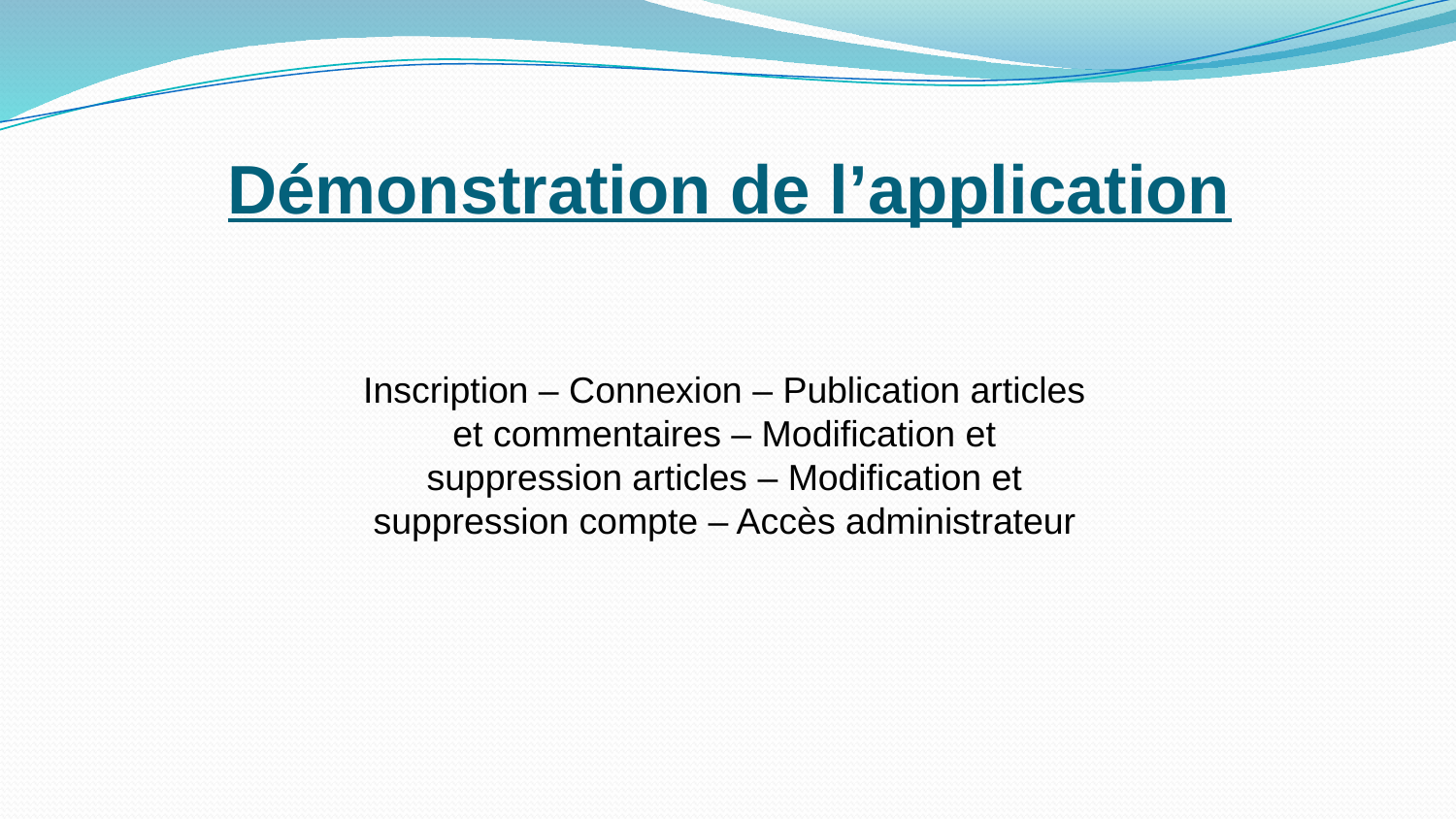

# Démonstration de l’application
Inscription – Connexion – Publication articles et commentaires – Modification et suppression articles – Modification et suppression compte – Accès administrateur